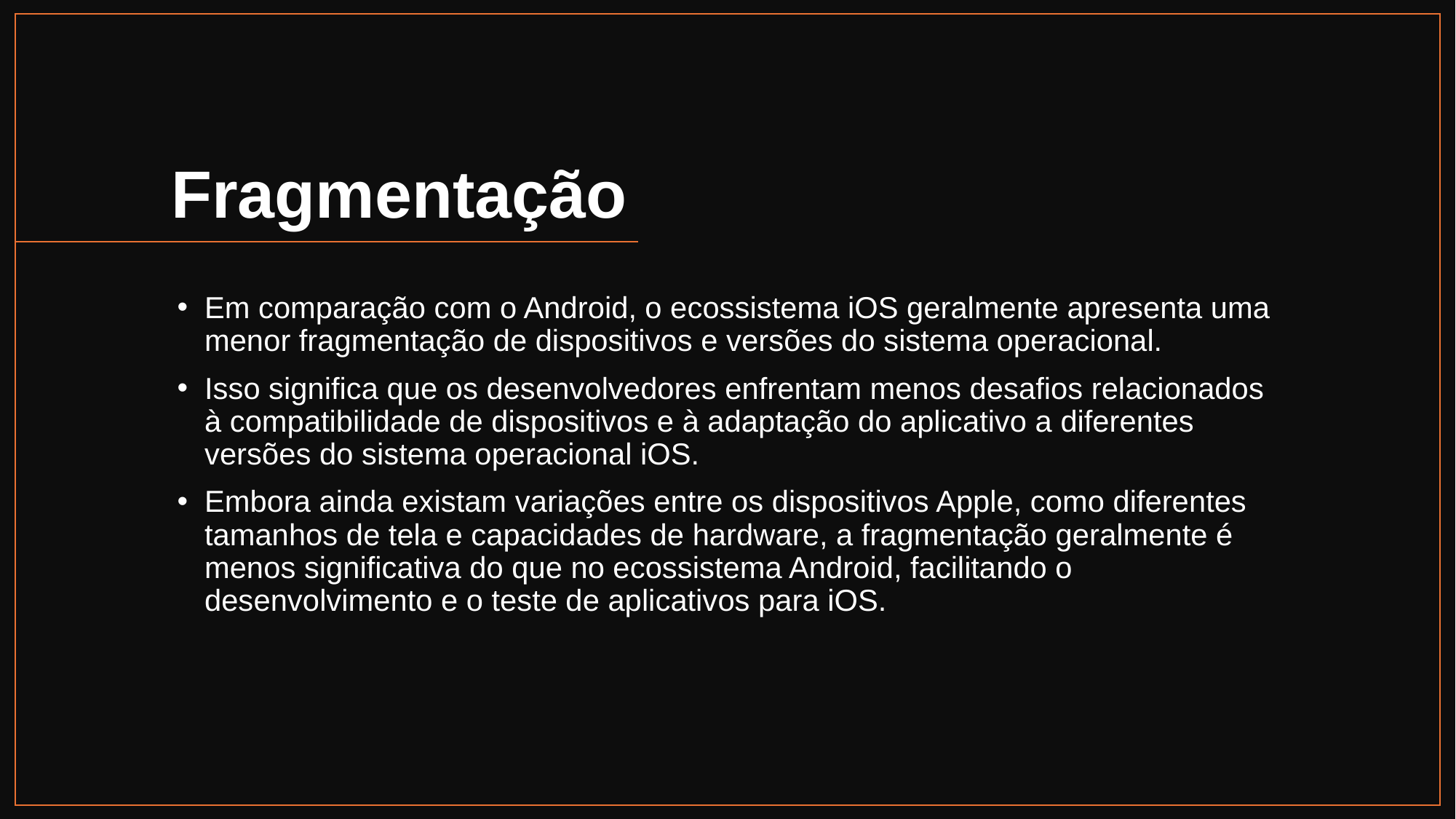

# Fragmentação
Em comparação com o Android, o ecossistema iOS geralmente apresenta uma menor fragmentação de dispositivos e versões do sistema operacional.
Isso significa que os desenvolvedores enfrentam menos desafios relacionados à compatibilidade de dispositivos e à adaptação do aplicativo a diferentes versões do sistema operacional iOS.
Embora ainda existam variações entre os dispositivos Apple, como diferentes tamanhos de tela e capacidades de hardware, a fragmentação geralmente é menos significativa do que no ecossistema Android, facilitando o desenvolvimento e o teste de aplicativos para iOS.